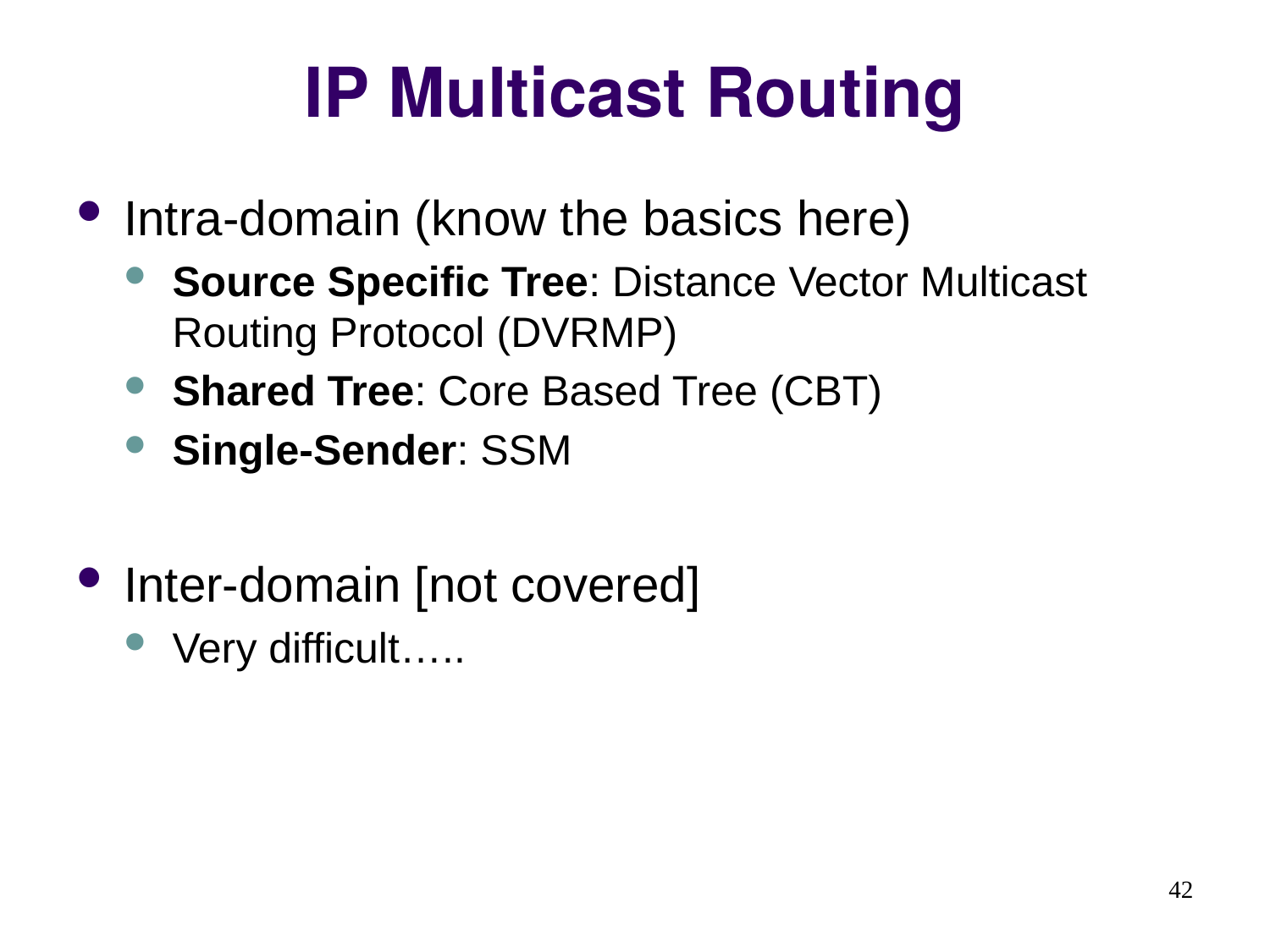

# IP Multicast Routing
Intra-domain (know the basics here)
Source Specific Tree: Distance Vector Multicast Routing Protocol (DVRMP)
Shared Tree: Core Based Tree (CBT)
Single-Sender: SSM

Inter-domain [not covered]
Very difficult…..
42